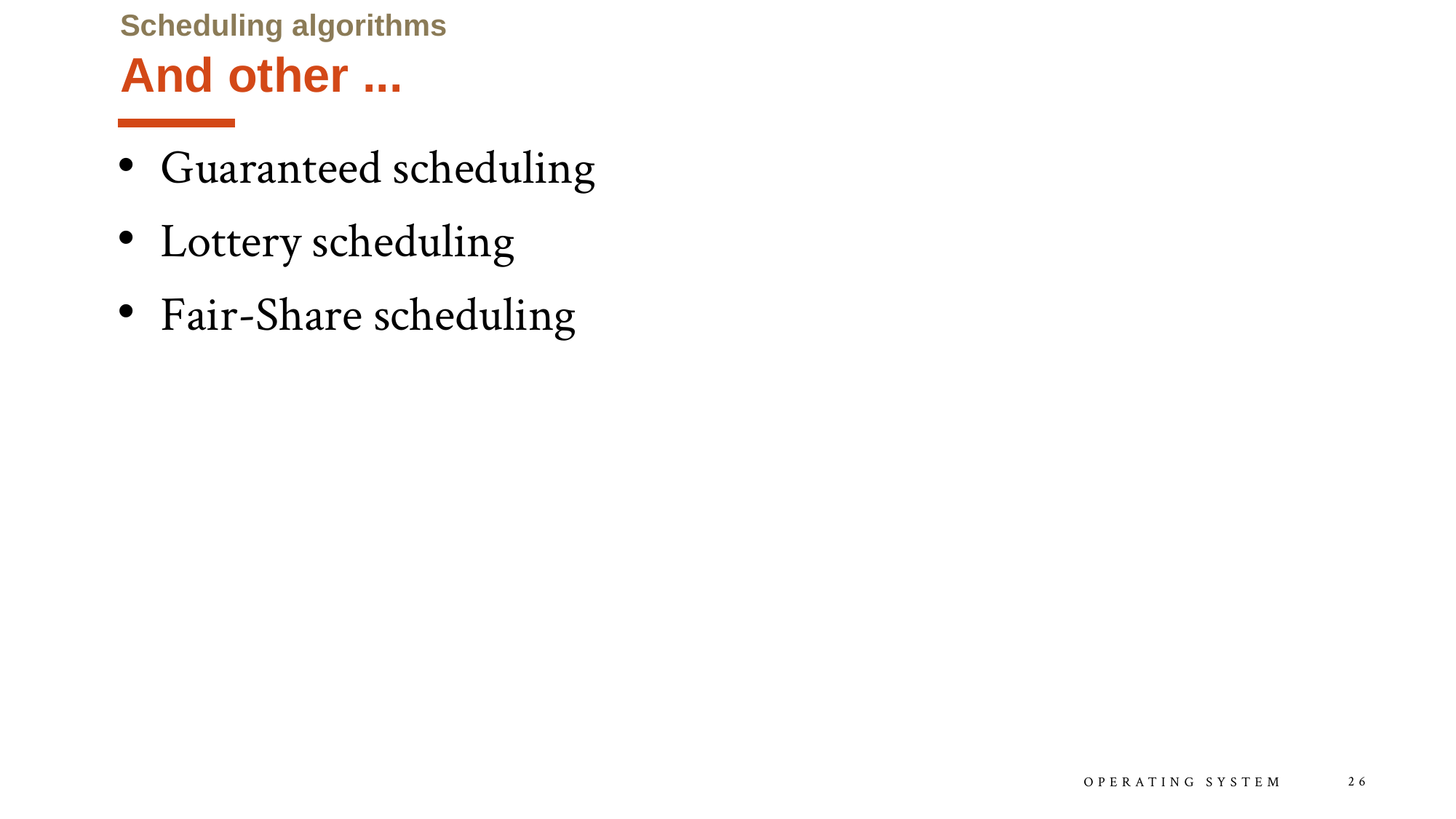

Scheduling algorithms
# And other ...
Guaranteed scheduling
Lottery scheduling
Fair-Share scheduling

Operating System
26